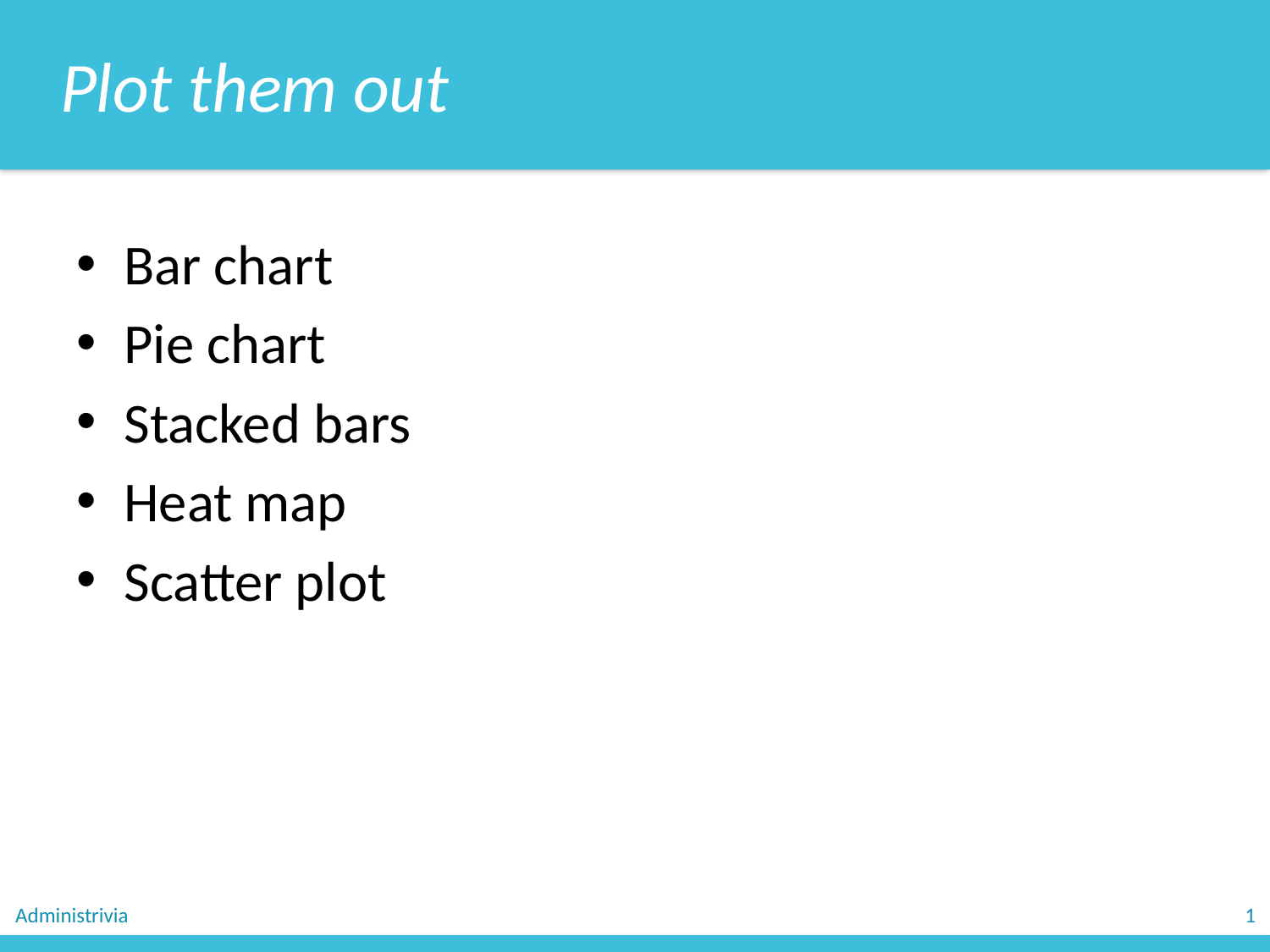

Plot them out
Bar chart
Pie chart
Stacked bars
Heat map
Scatter plot
Administrivia
1